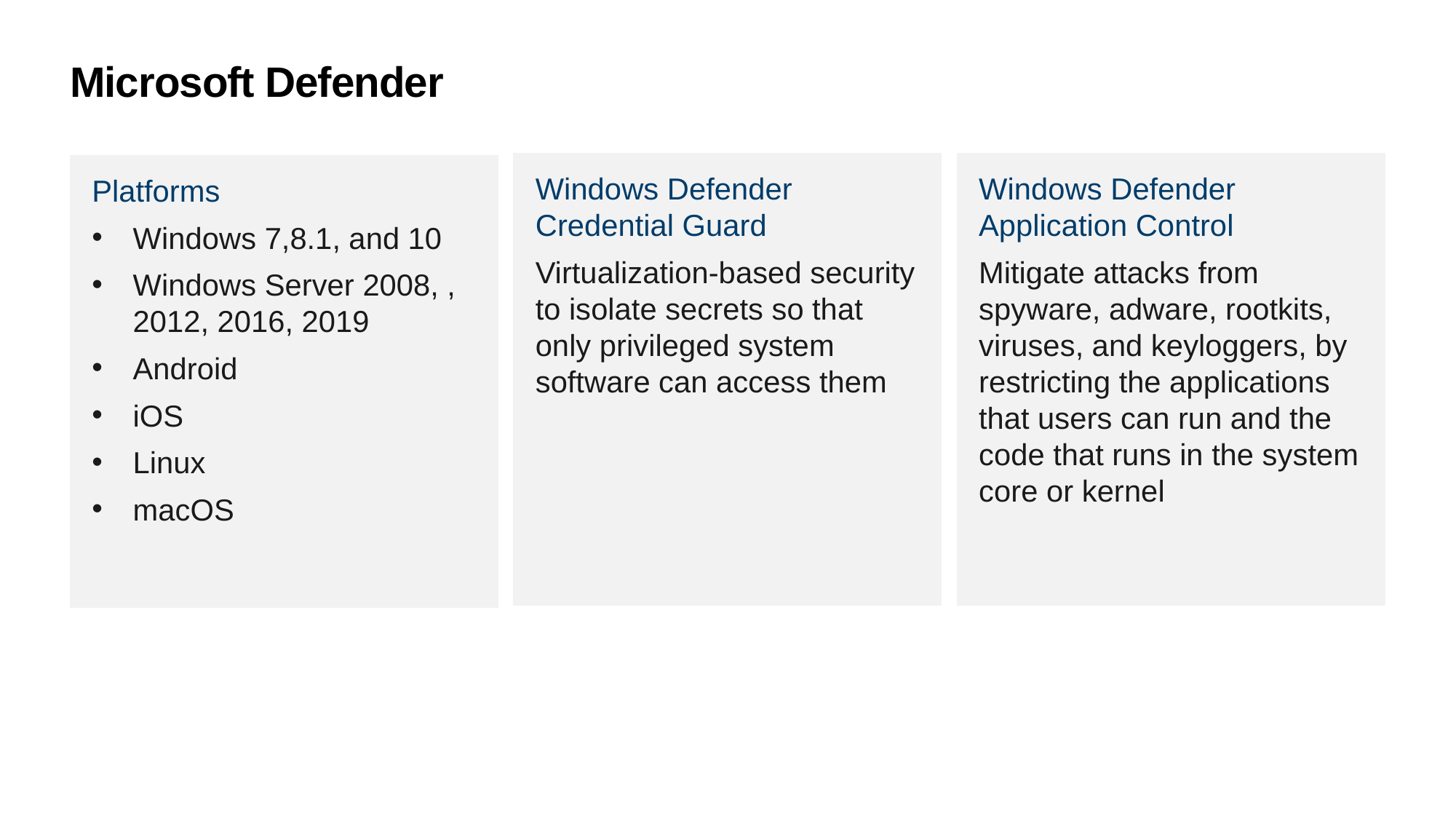

# Microsoft Defender
Windows Defender Credential Guard
Virtualization-based security to isolate secrets so that only privileged system software can access them
Windows Defender Application Control
Mitigate attacks from spyware, adware, rootkits, viruses, and keyloggers, by restricting the applications that users can run and the code that runs in the system core or kernel
Platforms
Windows 7,8.1, and 10
Windows Server 2008, , 2012, 2016, 2019
Android
iOS
Linux
macOS